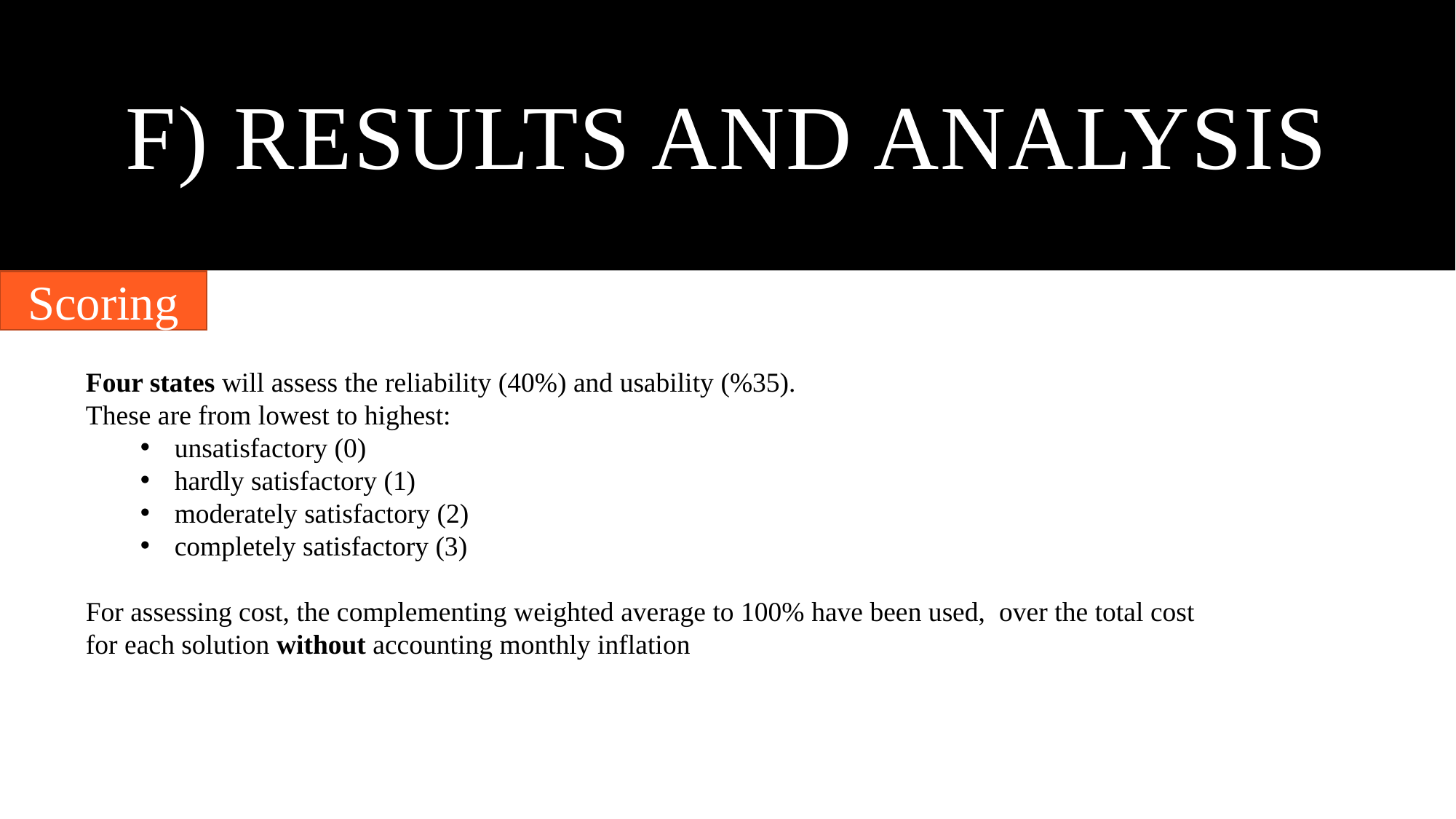

# f) Results and analysis
Scoring
Four states will assess the reliability (40%) and usability (%35).
These are from lowest to highest:
unsatisfactory (0)
hardly satisfactory (1)
moderately satisfactory (2)
completely satisfactory (3)

For assessing cost, the complementing weighted average to 100% have been used,  over the total cost for each solution without accounting monthly inflation